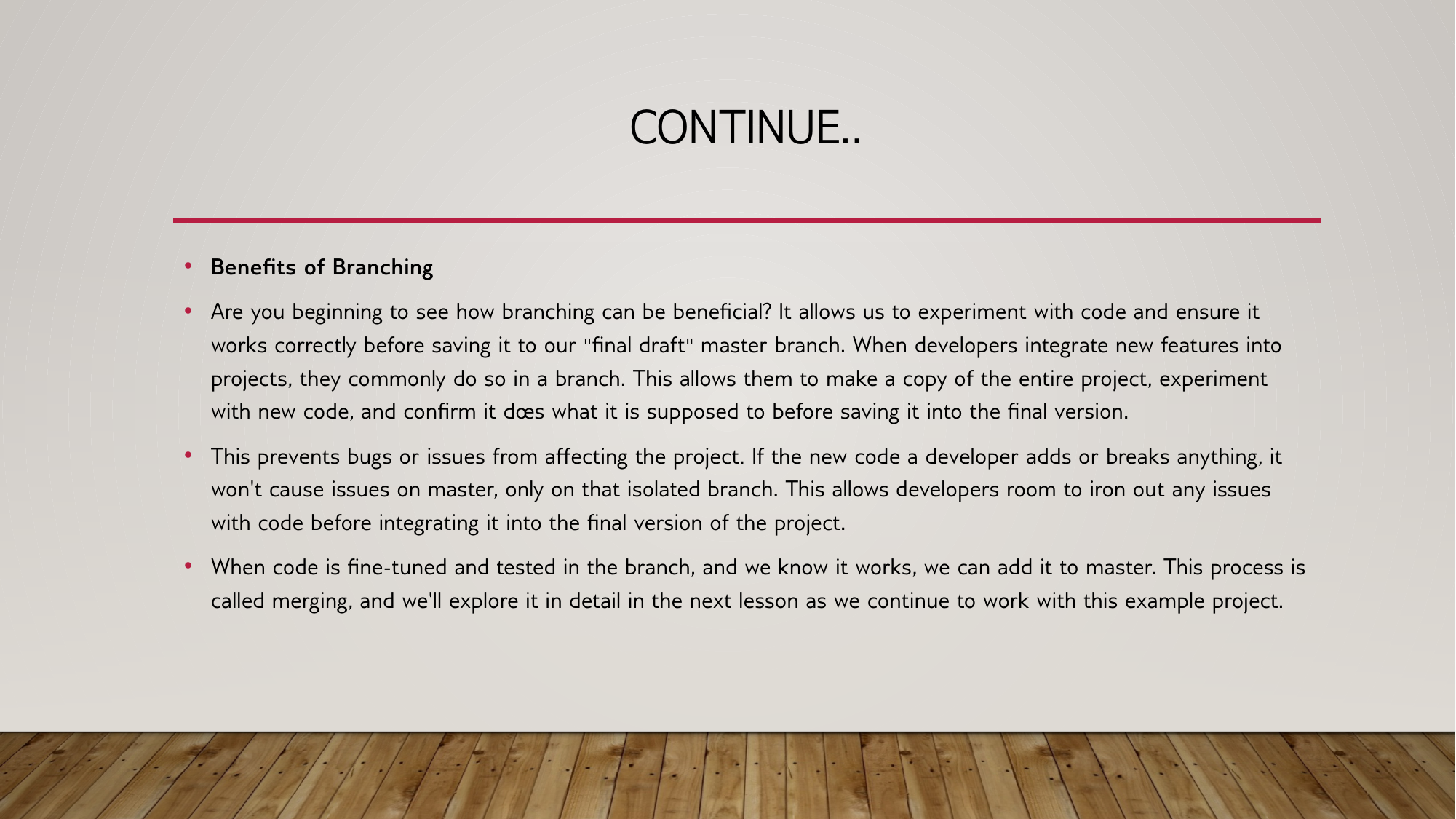

# Continue..
Benefits of Branching
Are you beginning to see how branching can be beneficial? It allows us to experiment with code and ensure it works correctly before saving it to our "final draft" master branch. When developers integrate new features into projects, they commonly do so in a branch. This allows them to make a copy of the entire project, experiment with new code, and confirm it does what it is supposed to before saving it into the final version.
This prevents bugs or issues from affecting the project. If the new code a developer adds or breaks anything, it won't cause issues on master, only on that isolated branch. This allows developers room to iron out any issues with code before integrating it into the final version of the project.
When code is fine-tuned and tested in the branch, and we know it works, we can add it to master. This process is called merging, and we'll explore it in detail in the next lesson as we continue to work with this example project.